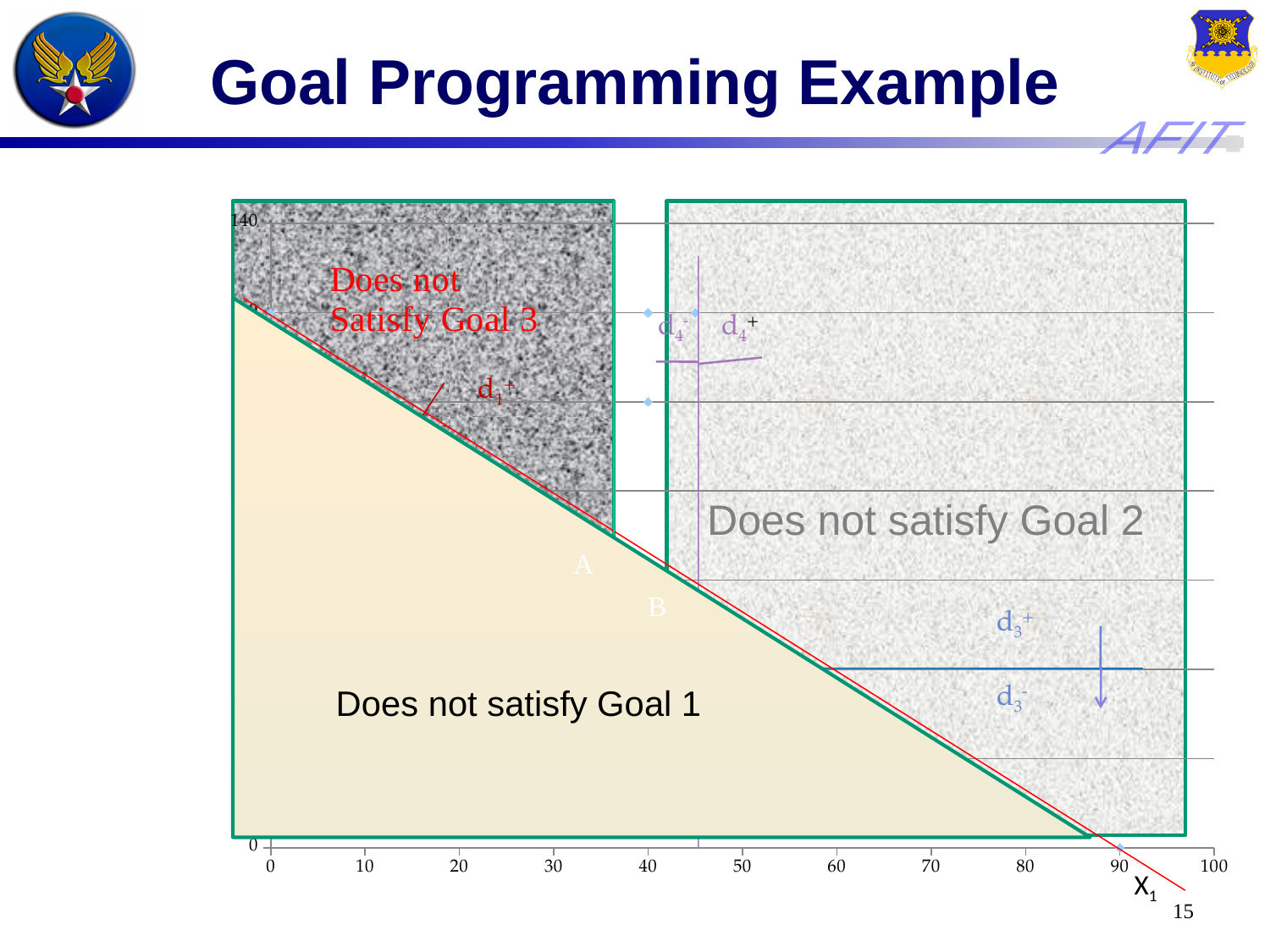

# Goal Programming Example

Does not satisfy Goal 2

### Chart

| Category |  |
|---|---|
Does not satisfy Goal 1
A
B
15